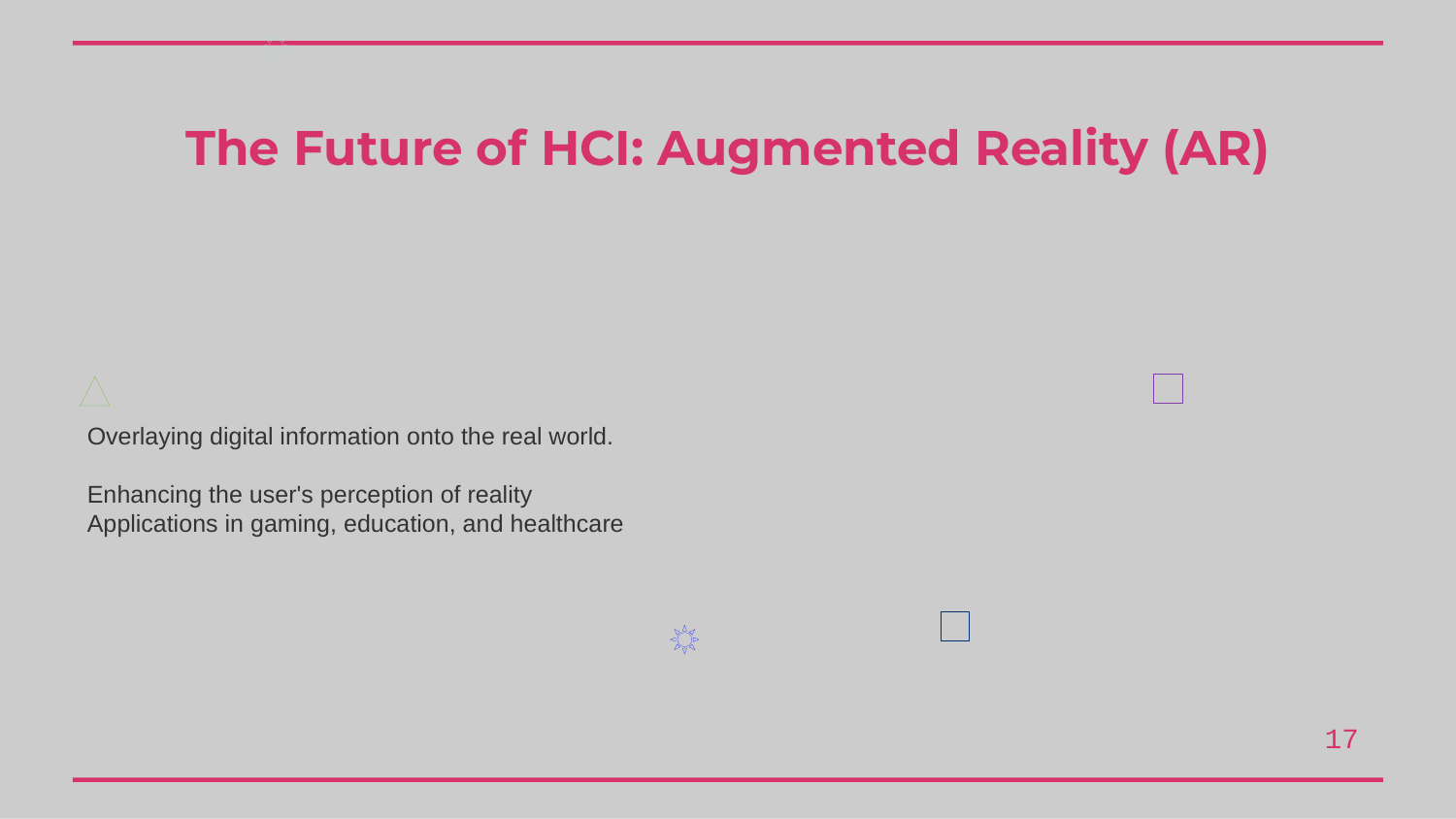

The Future of HCI: Augmented Reality (AR)
Overlaying digital information onto the real world.

Enhancing the user's perception of reality
Applications in gaming, education, and healthcare

17